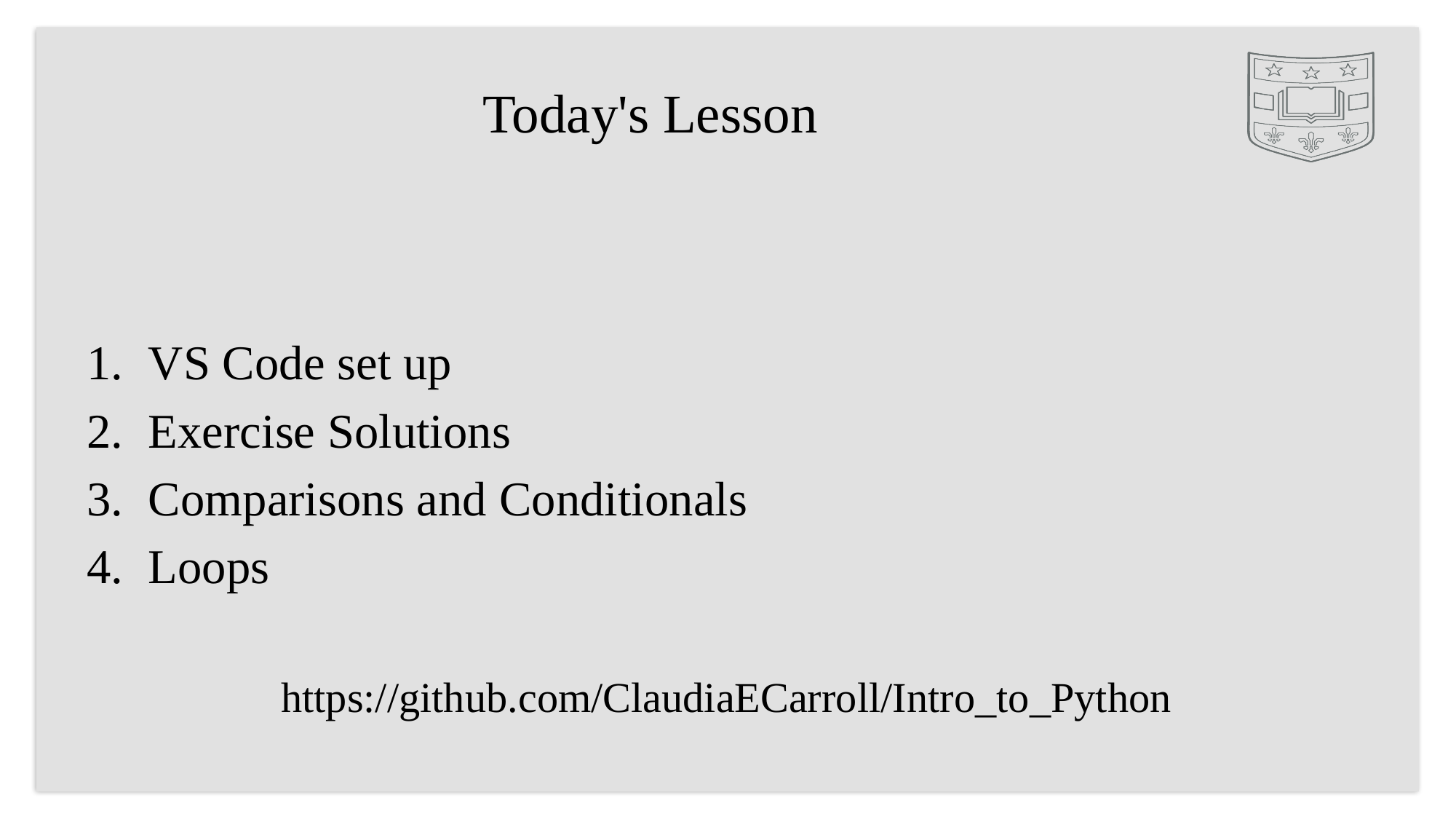

# Today's Lesson

VS Code set up
Exercise Solutions
Comparisons and Conditionals
Loops

https://github.com/ClaudiaECarroll/Intro_to_Python